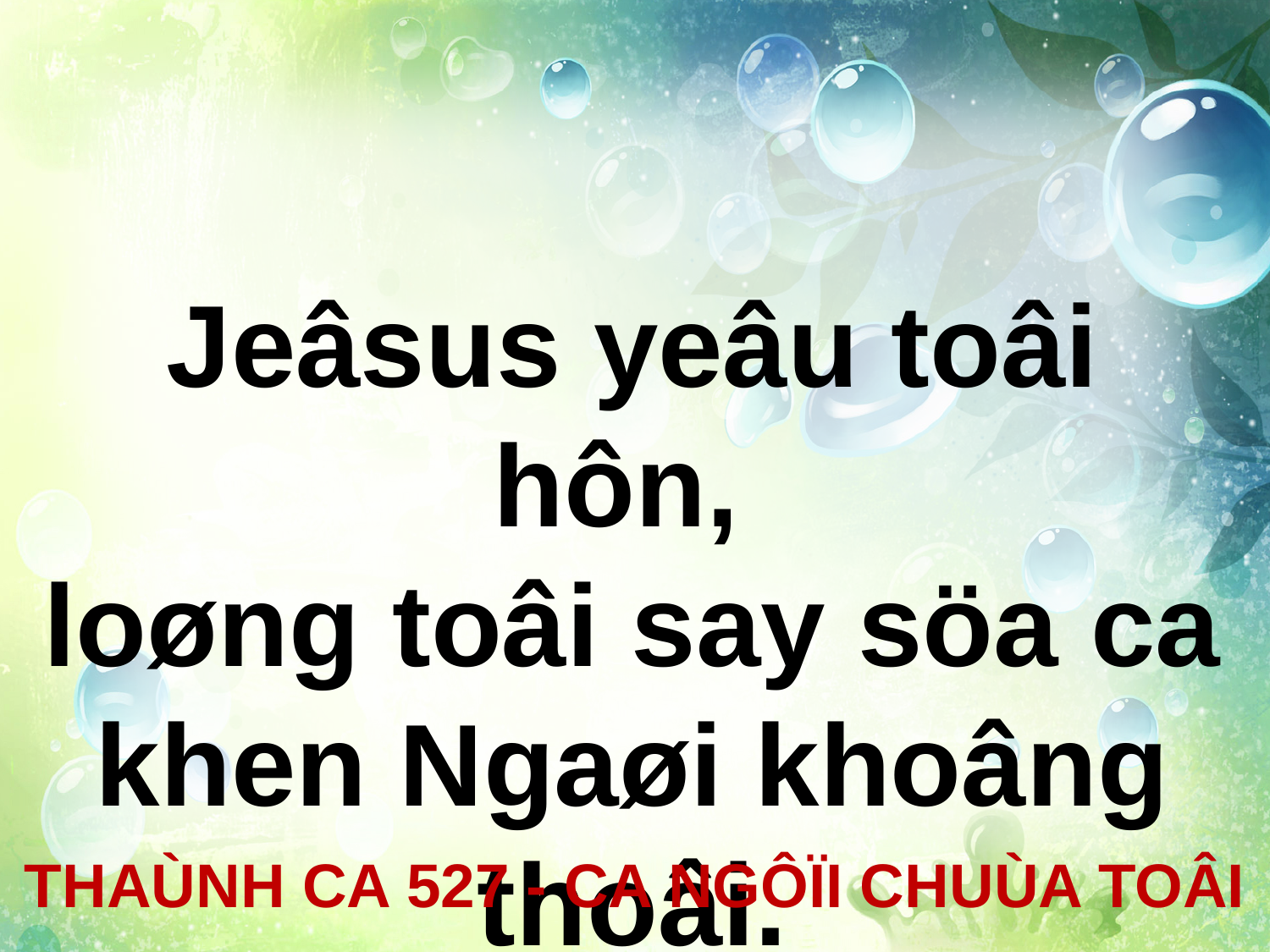

Jeâsus yeâu toâi hôn,
loøng toâi say söa ca khen Ngaøi khoâng thoâi.
THAÙNH CA 527 - CA NGÔÏI CHUÙA TOÂI